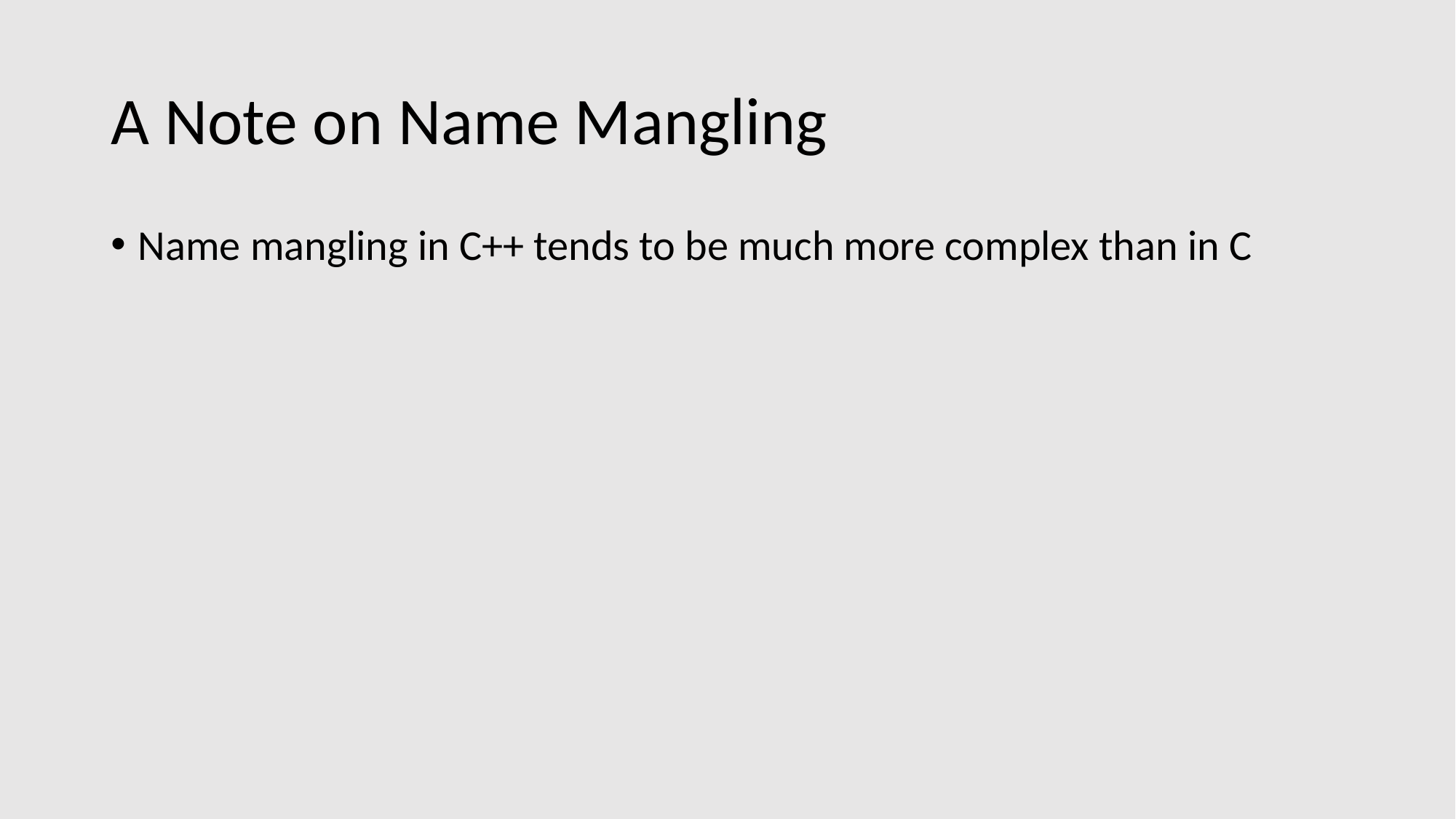

# A Note on Name Mangling
Name mangling in C++ tends to be much more complex than in C